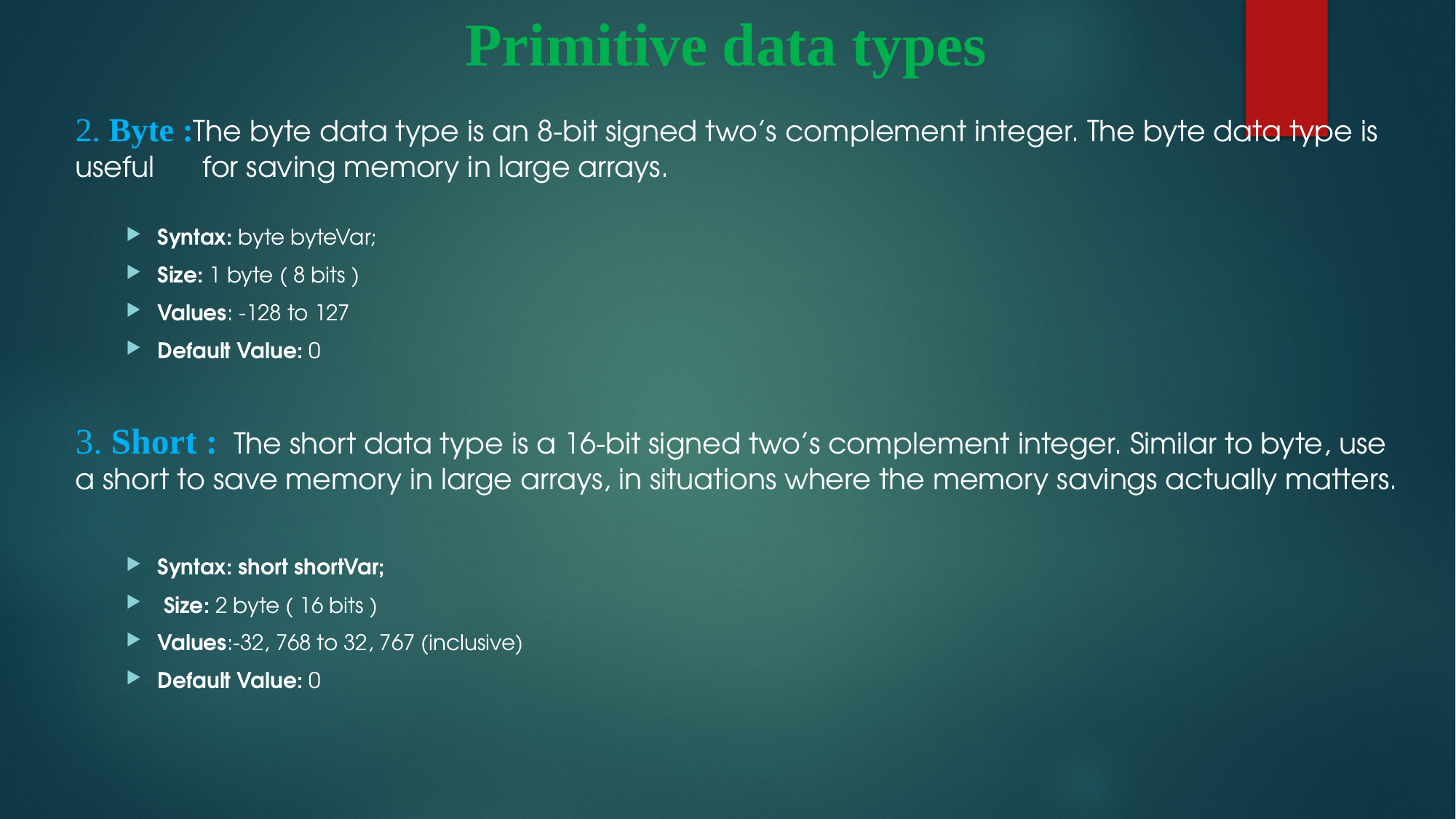

# Primitive data types
2. Byte :The byte data type is an 8-bit signed two’s complement integer. The byte data type is useful      for saving memory in large arrays.
Syntax: byte byteVar;
Size: 1 byte ( 8 bits )
Values: -128 to 127
Default Value: 0

3. Short :  The short data type is a 16-bit signed two’s complement integer. Similar to byte, use a short to save memory in large arrays, in situations where the memory savings actually matters.

Syntax: short shortVar;
 Size: 2 byte ( 16 bits )
Values:-32, 768 to 32, 767 (inclusive)
Default Value: 0